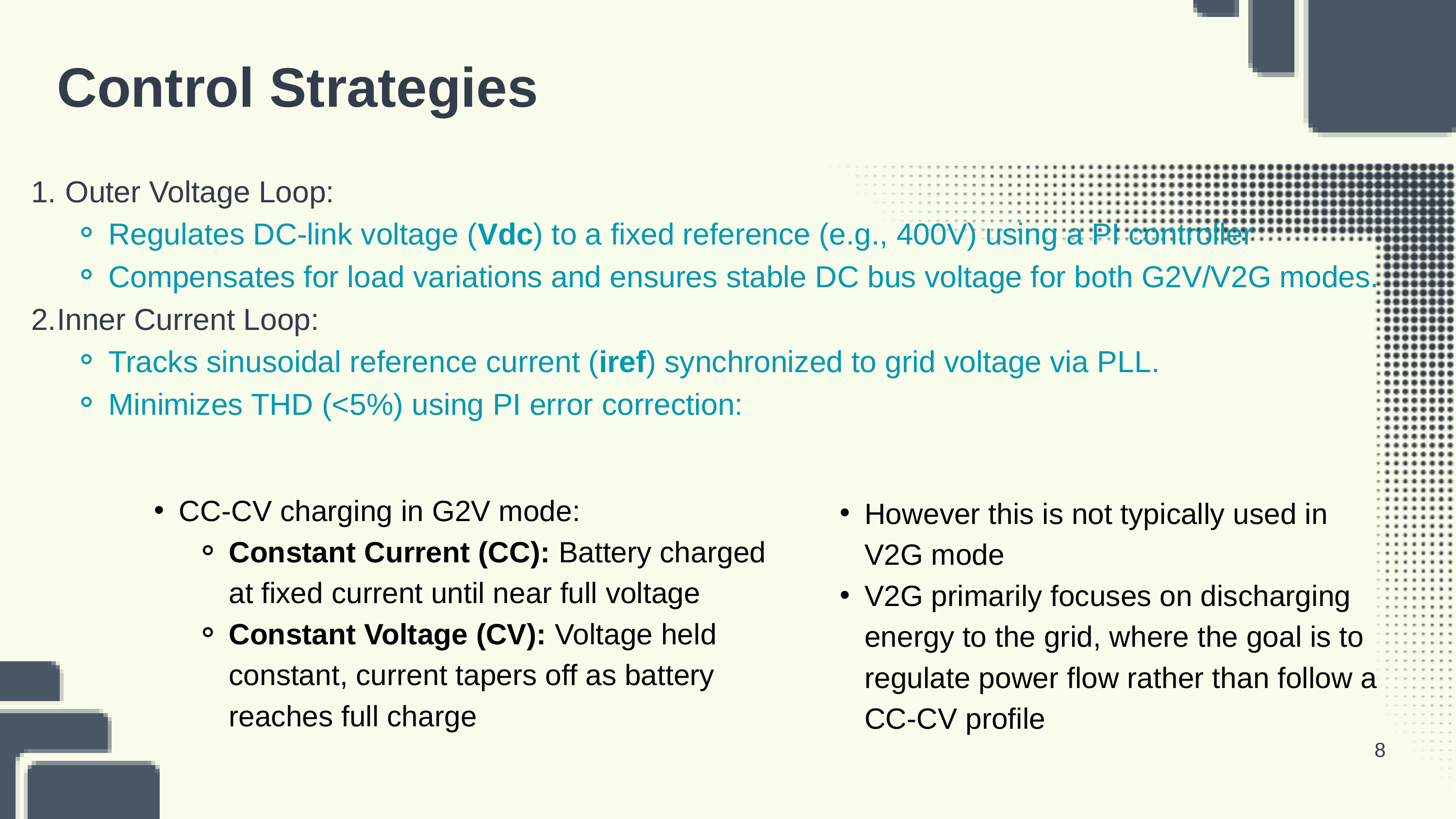

Control Strategies

 Outer Voltage Loop:
Regulates DC-link voltage (Vdc) to a fixed reference (e.g., 400V) using a PI controller
Compensates for load variations and ensures stable DC bus voltage for both G2V/V2G modes.
Inner Current Loop:
Tracks sinusoidal reference current (iref) synchronized to grid voltage via PLL.
Minimizes THD (<5%) using PI error correction:

CC-CV charging in G2V mode:
Constant Current (CC): Battery charged at fixed current until near full voltage
Constant Voltage (CV): Voltage held constant, current tapers off as battery reaches full charge

However this is not typically used in V2G mode
V2G primarily focuses on discharging energy to the grid, where the goal is to regulate power flow rather than follow a CC-CV profile

8